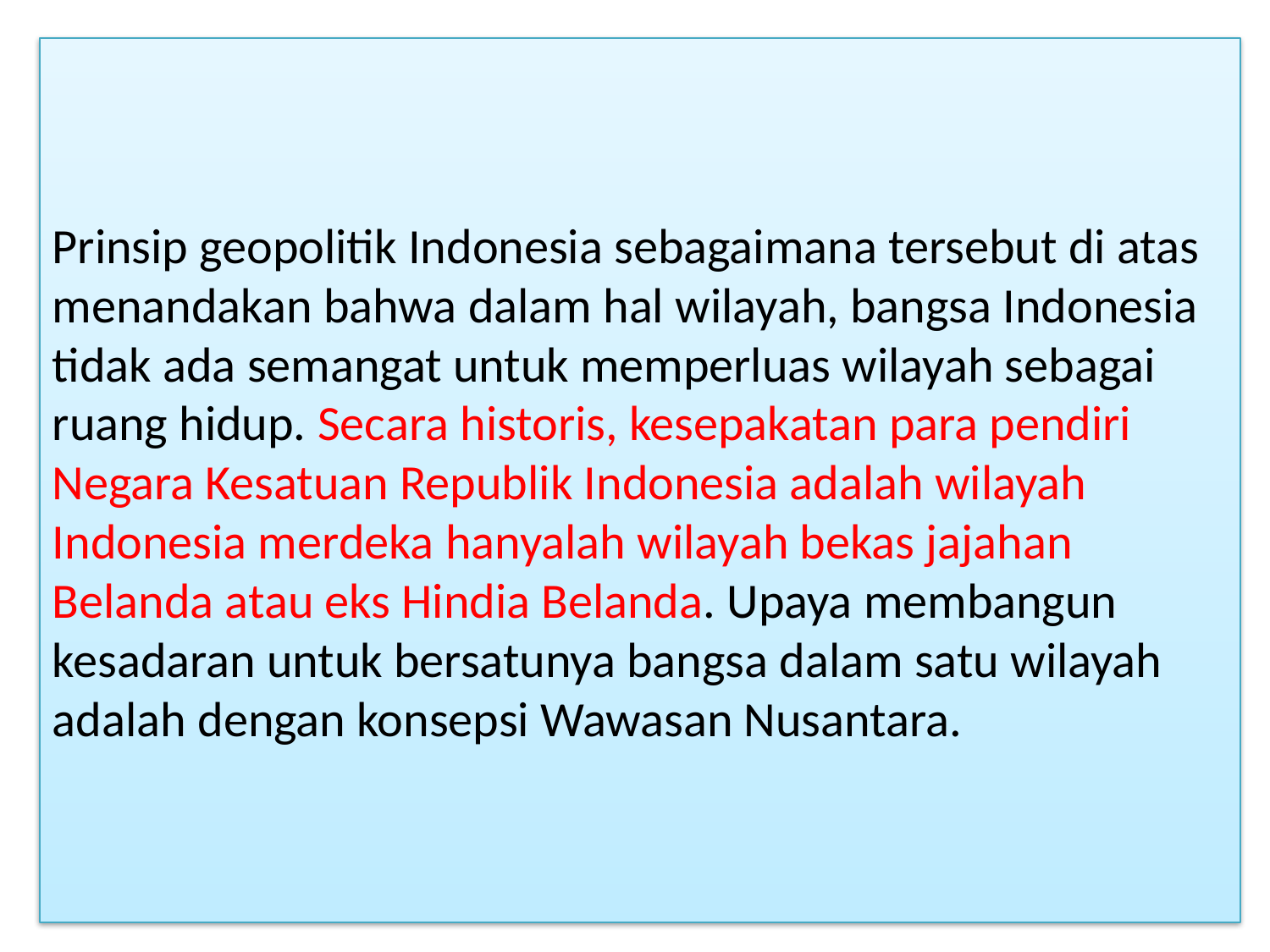

# Prinsip geopolitik Indonesia sebagaimana tersebut di atas menandakan bahwa dalam hal wilayah, bangsa Indonesia tidak ada semangat untuk memperluas wilayah sebagai ruang hidup. Secara historis, kesepakatan para pendiri Negara Kesatuan Republik Indonesia adalah wilayah Indonesia merdeka hanyalah wilayah bekas jajahan Belanda atau eks Hindia Belanda. Upaya membangun kesadaran untuk bersatunya bangsa dalam satu wilayah adalah dengan konsepsi Wawasan Nusantara.